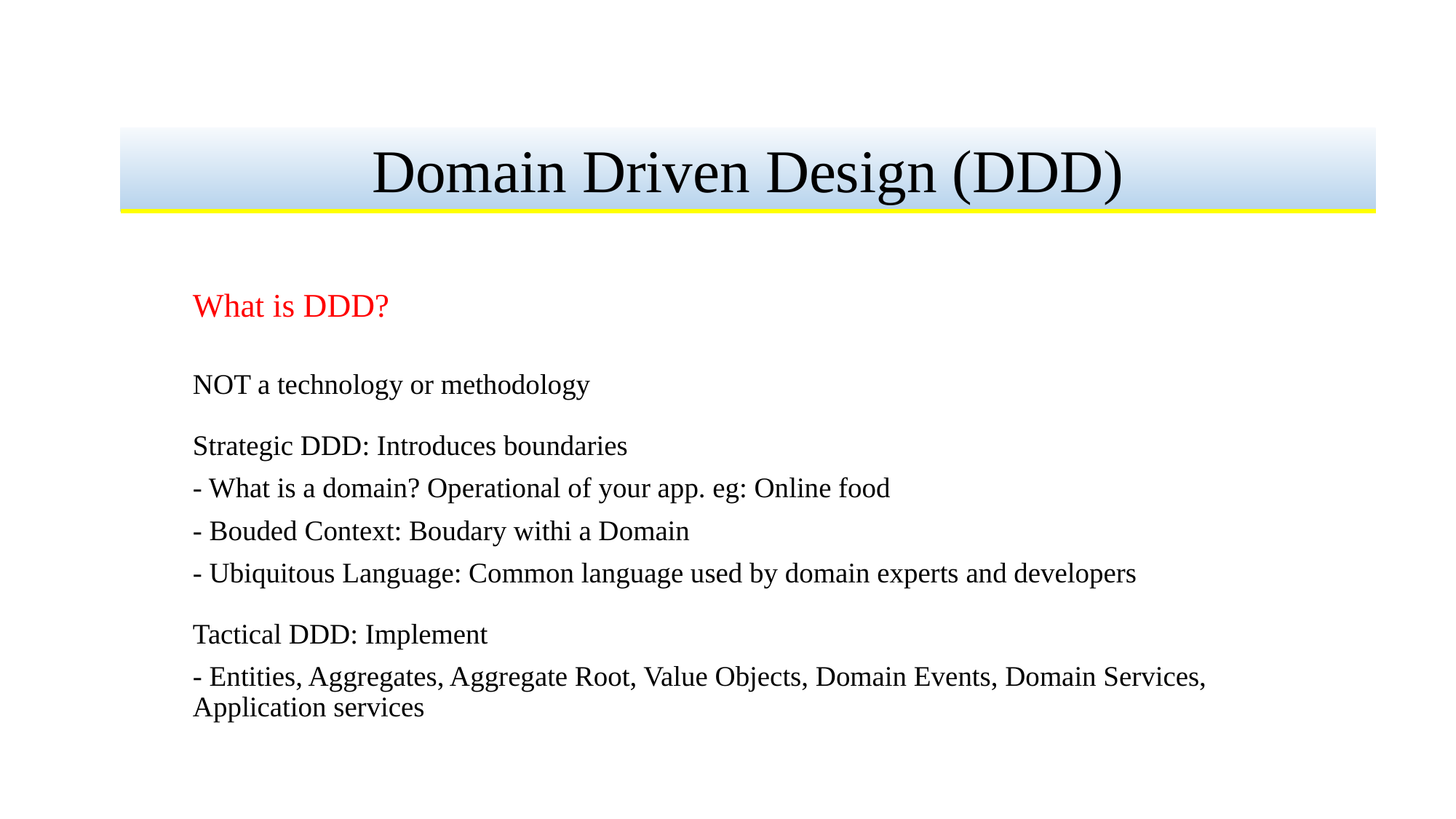

Domain Driven Design (DDD)
#
What is DDD?
NOT a technology or methodology
Strategic DDD: Introduces boundaries
- What is a domain? Operational of your app. eg: Online food
- Bouded Context: Boudary withi a Domain
- Ubiquitous Language: Common language used by domain experts and developers
Tactical DDD: Implement
- Entities, Aggregates, Aggregate Root, Value Objects, Domain Events, Domain Services, Application services